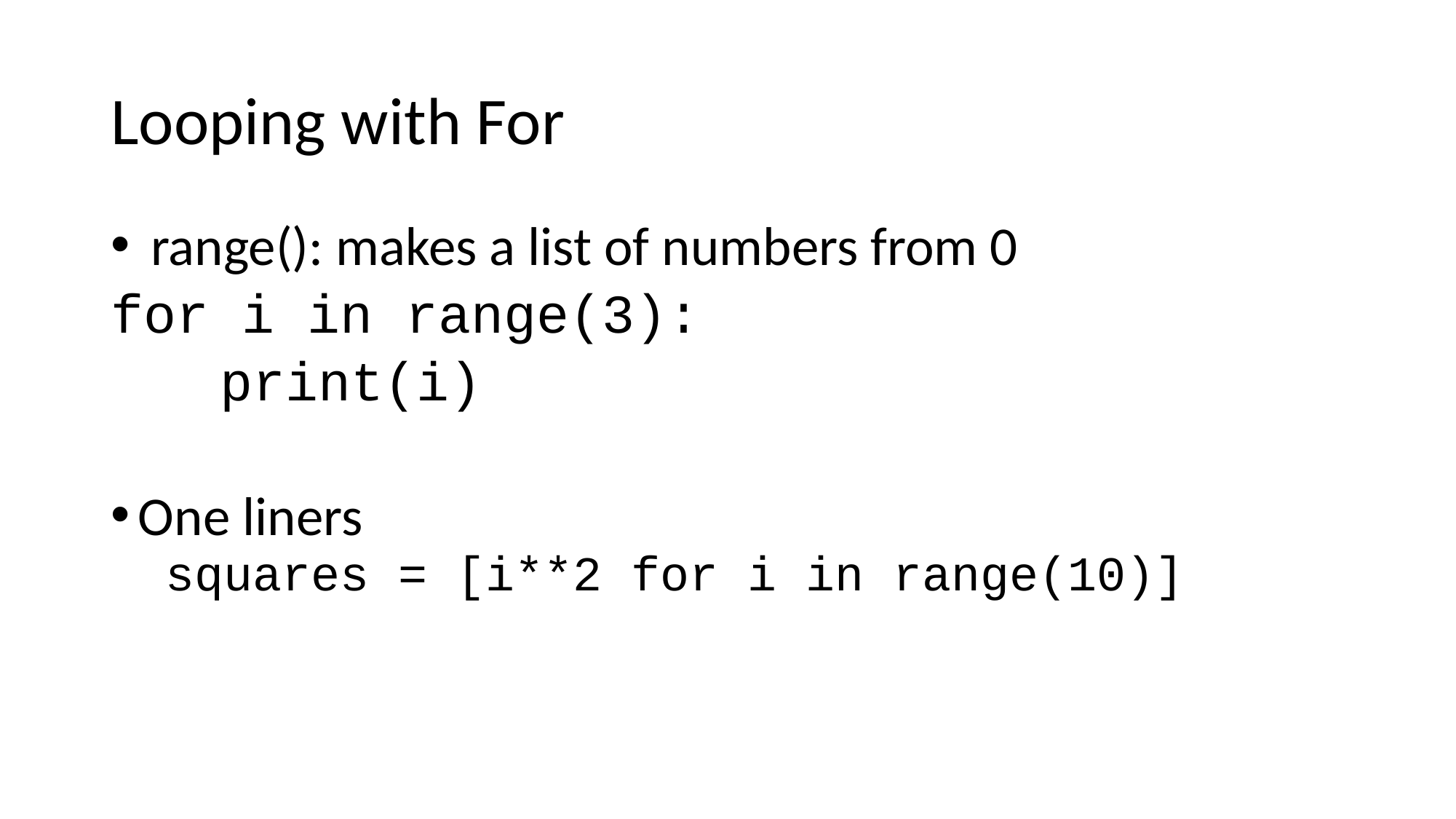

# Looping with For
 range(): makes a list of numbers from 0
for i in range(3):
	print(i)

One liners
squares = [i**2 for i in range(10)]